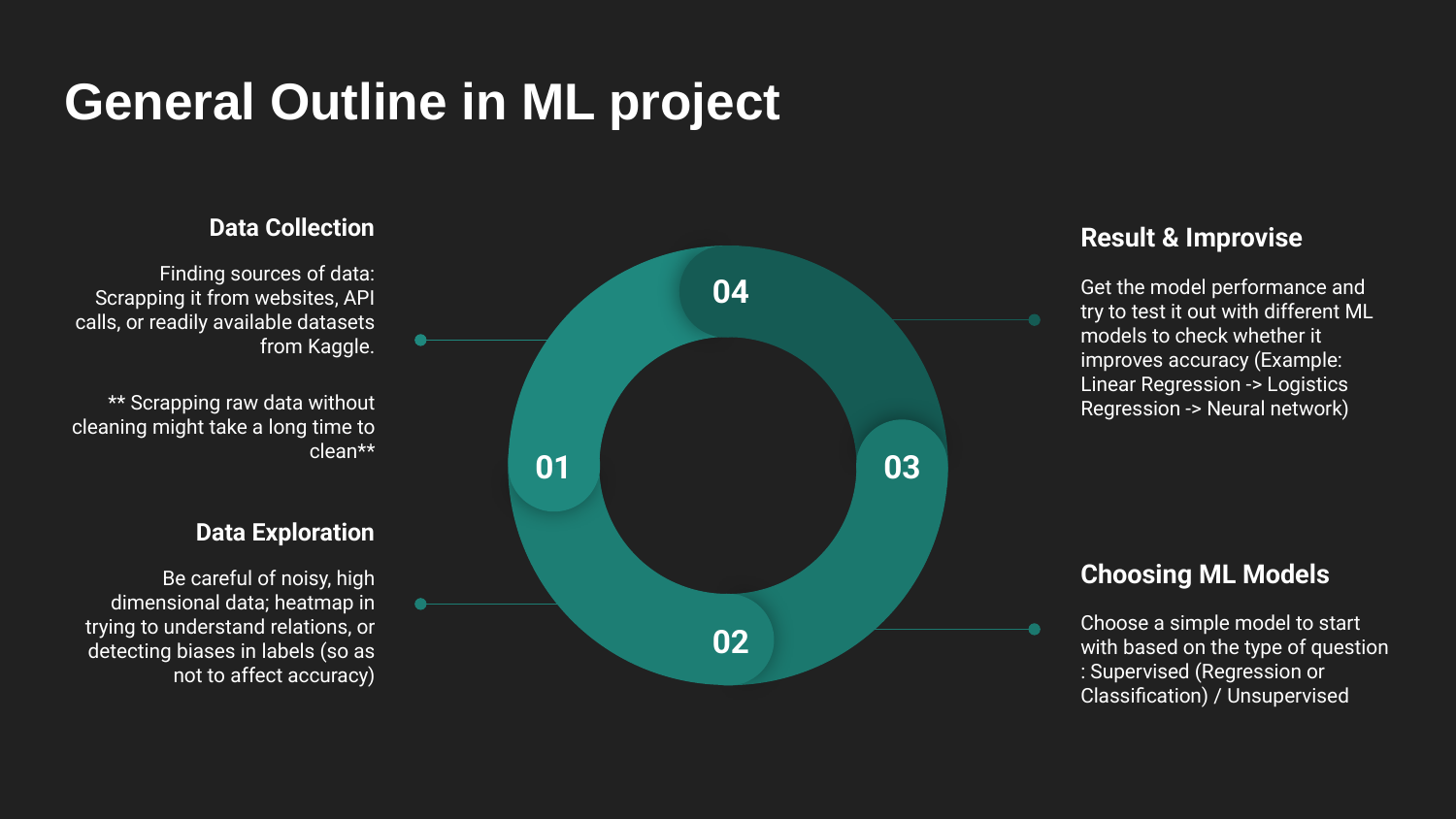

# General Outline in ML project

04

01
03

02
Result & Improvise

Get the model performance and try to test it out with different ML models to check whether it improves accuracy (Example: Linear Regression -> Logistics Regression -> Neural network)
Data Collection

Finding sources of data: Scrapping it from websites, API calls, or readily available datasets from Kaggle.
** Scrapping raw data without cleaning might take a long time to clean**
Data Exploration

Be careful of noisy, high dimensional data; heatmap in trying to understand relations, or detecting biases in labels (so as not to affect accuracy)
Choosing ML Models

Choose a simple model to start with based on the type of question : Supervised (Regression or Classification) / Unsupervised